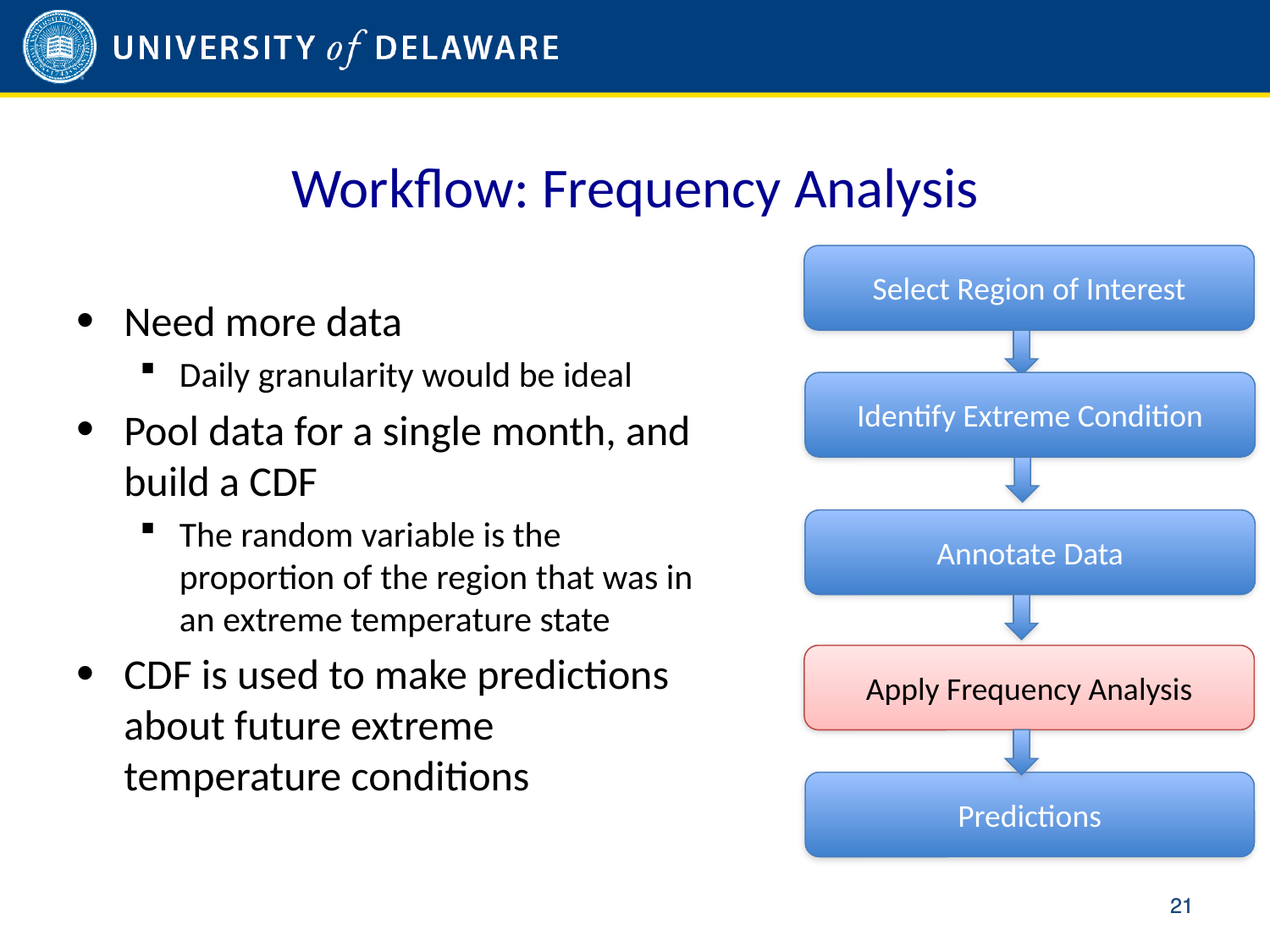

# Workflow: Frequency Analysis
Select Region of Interest
Need more data
Daily granularity would be ideal
Pool data for a single month, and build a CDF
The random variable is the proportion of the region that was in an extreme temperature state
CDF is used to make predictions about future extreme temperature conditions

Identify Extreme Condition

Annotate Data

Apply Frequency Analysis

Predictions
21
21